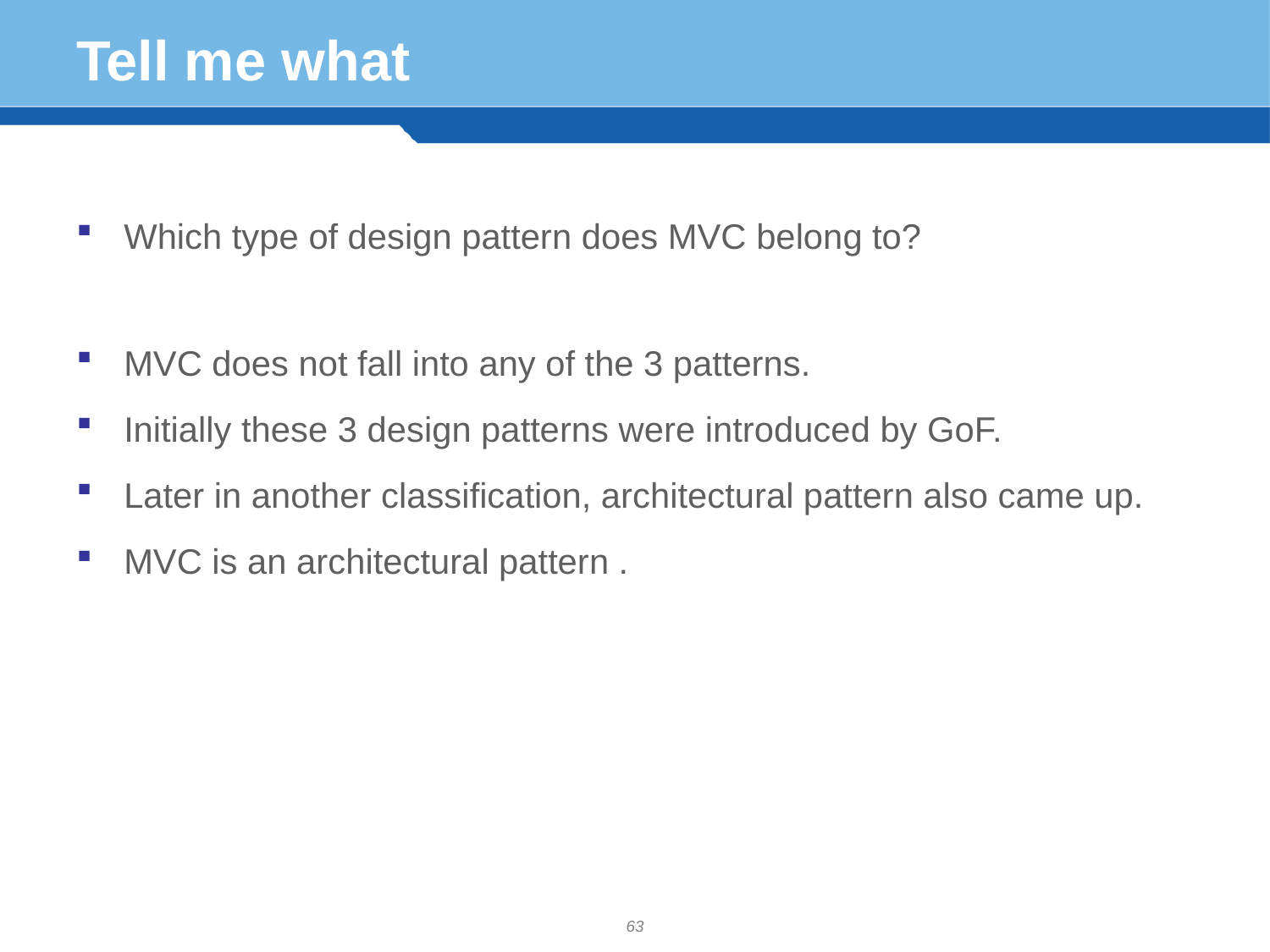

# Tell me what
Which type of design pattern does MVC belong to?
MVC does not fall into any of the 3 patterns.
Initially these 3 design patterns were introduced by GoF.
Later in another classification, architectural pattern also came up.
MVC is an architectural pattern .
63